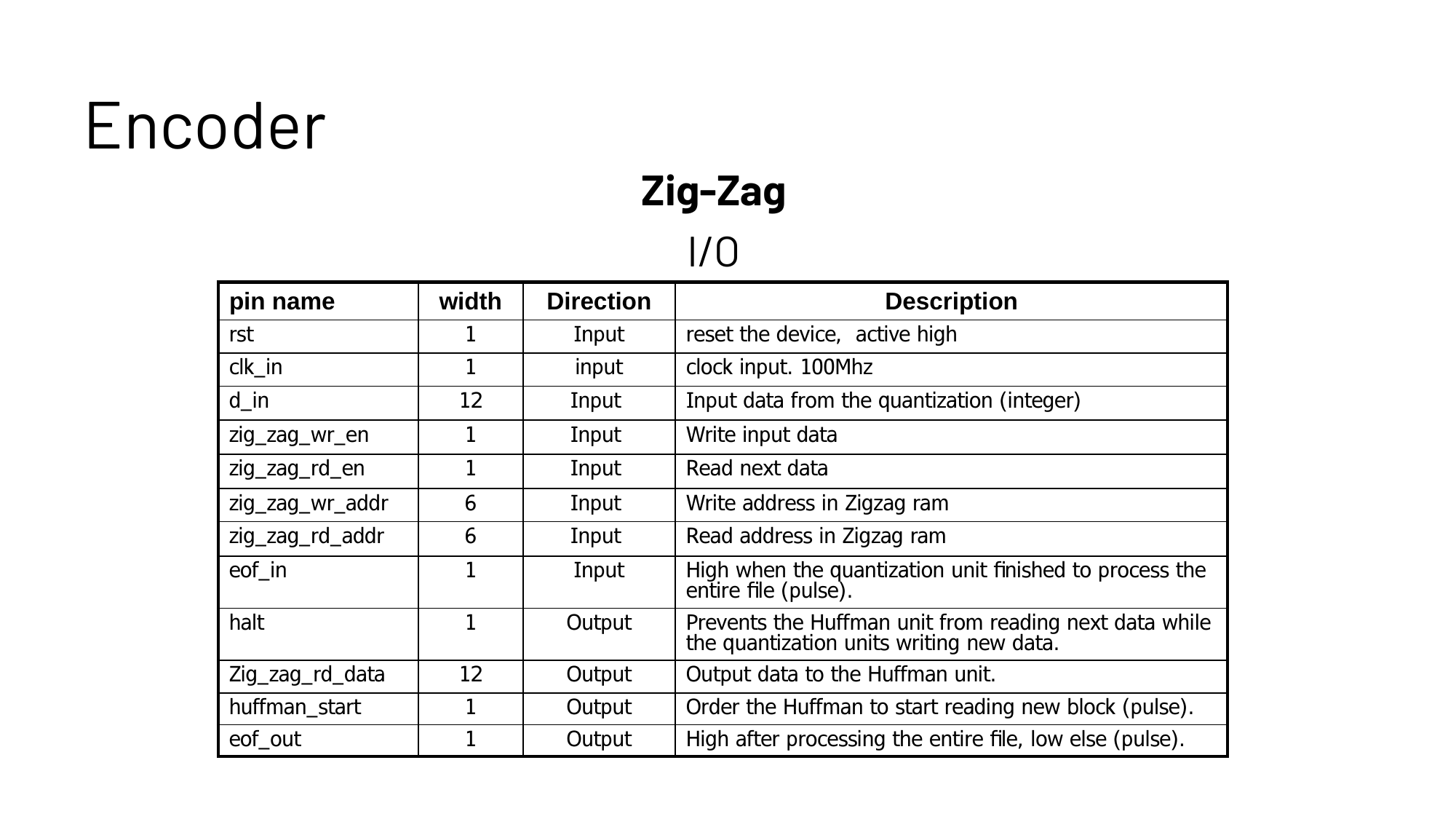

# Encoder
Zig-Zag
I/O
| pin name | width | Direction | Description |
| --- | --- | --- | --- |
| rst | 1 | Input | reset the device, active high |
| clk\_in | 1 | input | clock input. 100Mhz |
| d\_in | 12 | Input | Input data from the quantization (integer) |
| zig\_zag\_wr\_en | 1 | Input | Write input data |
| zig\_zag\_rd\_en | 1 | Input | Read next data |
| zig\_zag\_wr\_addr | 6 | Input | Write address in Zigzag ram |
| zig\_zag\_rd\_addr | 6 | Input | Read address in Zigzag ram |
| eof\_in | 1 | Input | High when the quantization unit finished to process the entire file (pulse). |
| halt | 1 | Output | Prevents the Huffman unit from reading next data while the quantization units writing new data. |
| Zig\_zag\_rd\_data | 12 | Output | Output data to the Huffman unit. |
| huffman\_start | 1 | Output | Order the Huffman to start reading new block (pulse). |
| eof\_out | 1 | Output | High after processing the entire file, low else (pulse). |